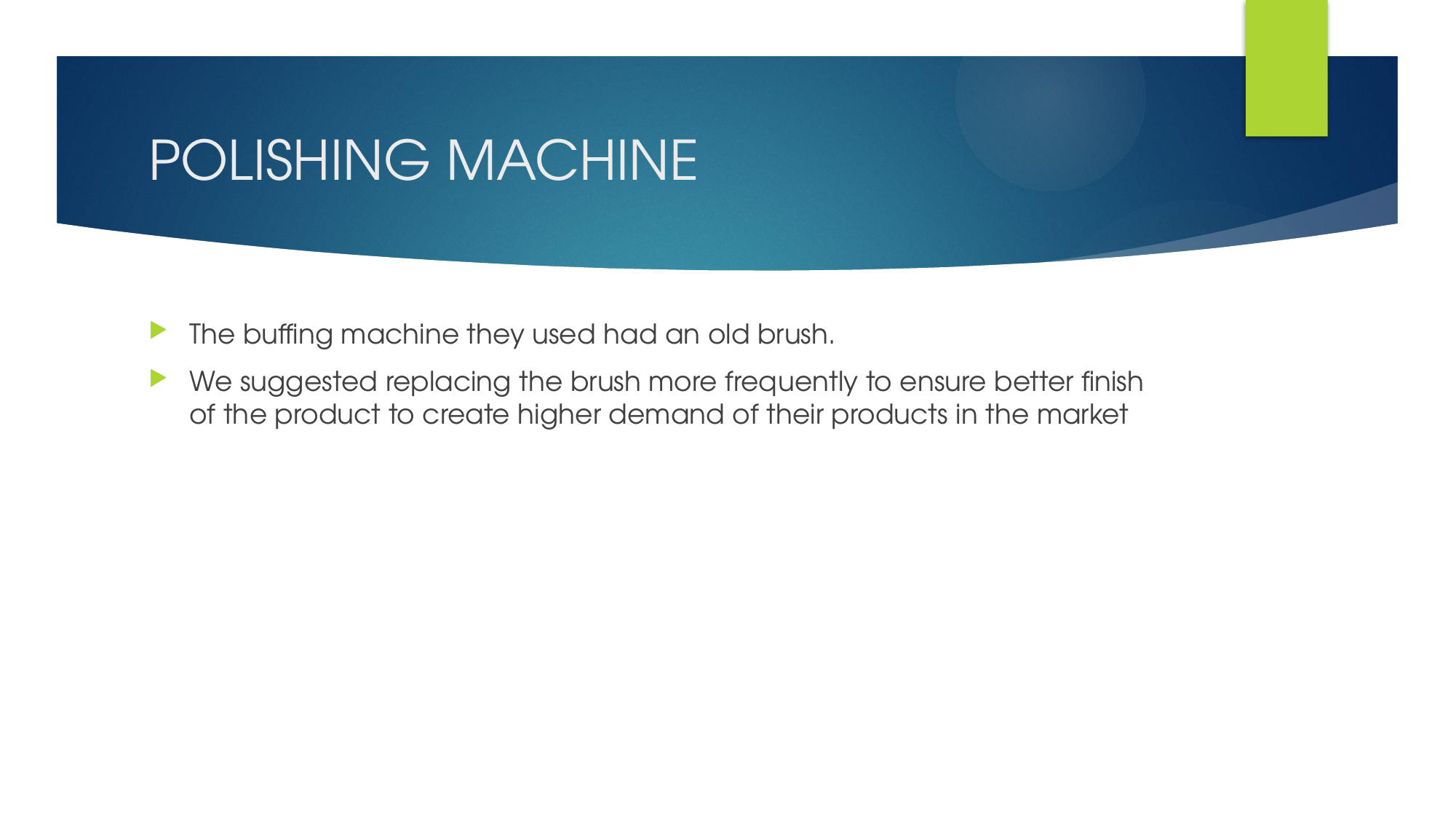

# POLISHING MACHINE
The buffing machine they used had an old brush.
We suggested replacing the brush more frequently to ensure better finish of the product to create higher demand of their products in the market